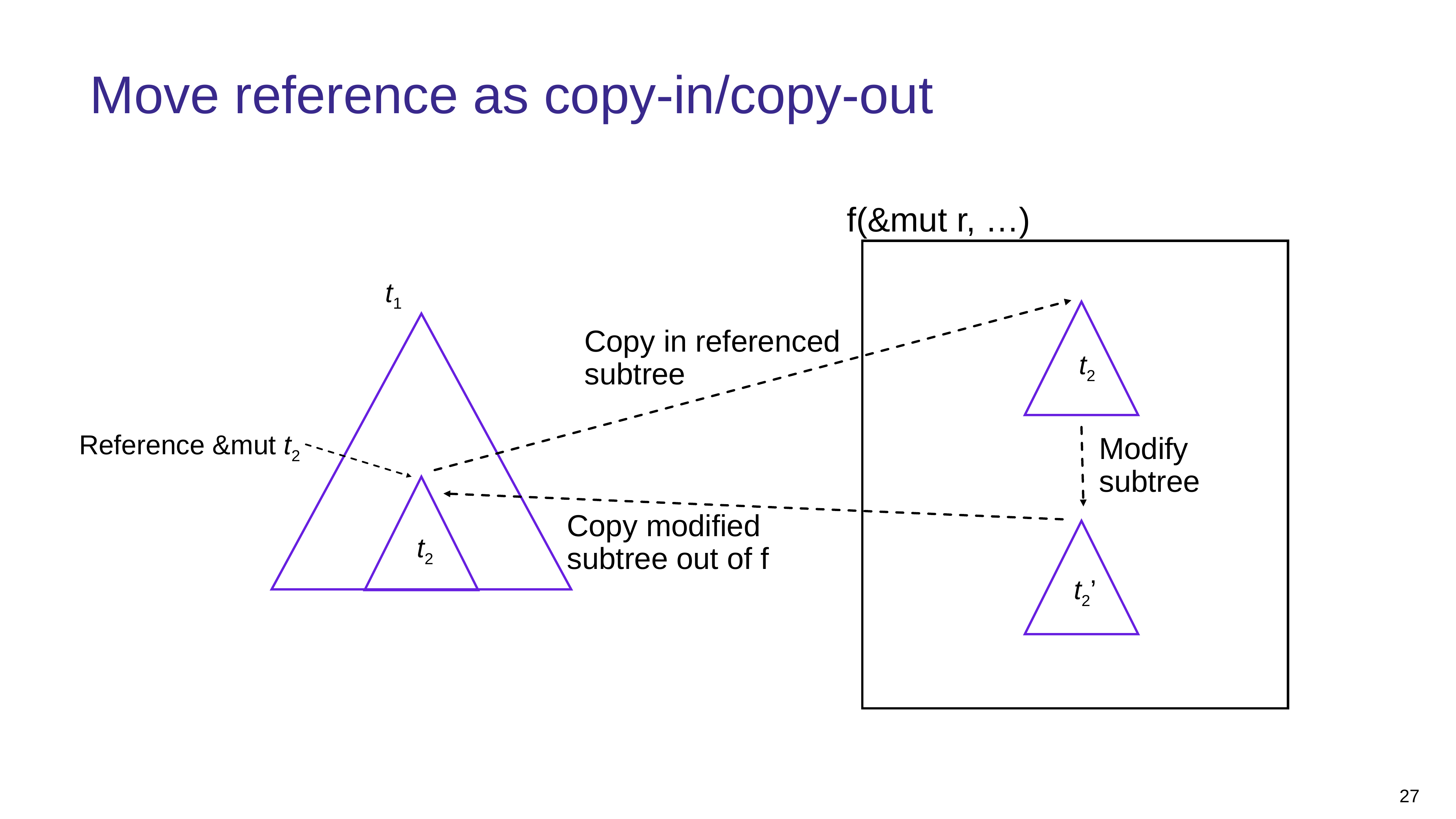

# Move reference as copy-in/copy-out
f(&mut r, …)

t1

Copy in referenced subtree
 t2
Reference &mut t2
Modify
subtree

Copy modified subtree out of f

 t2
 t2’
27